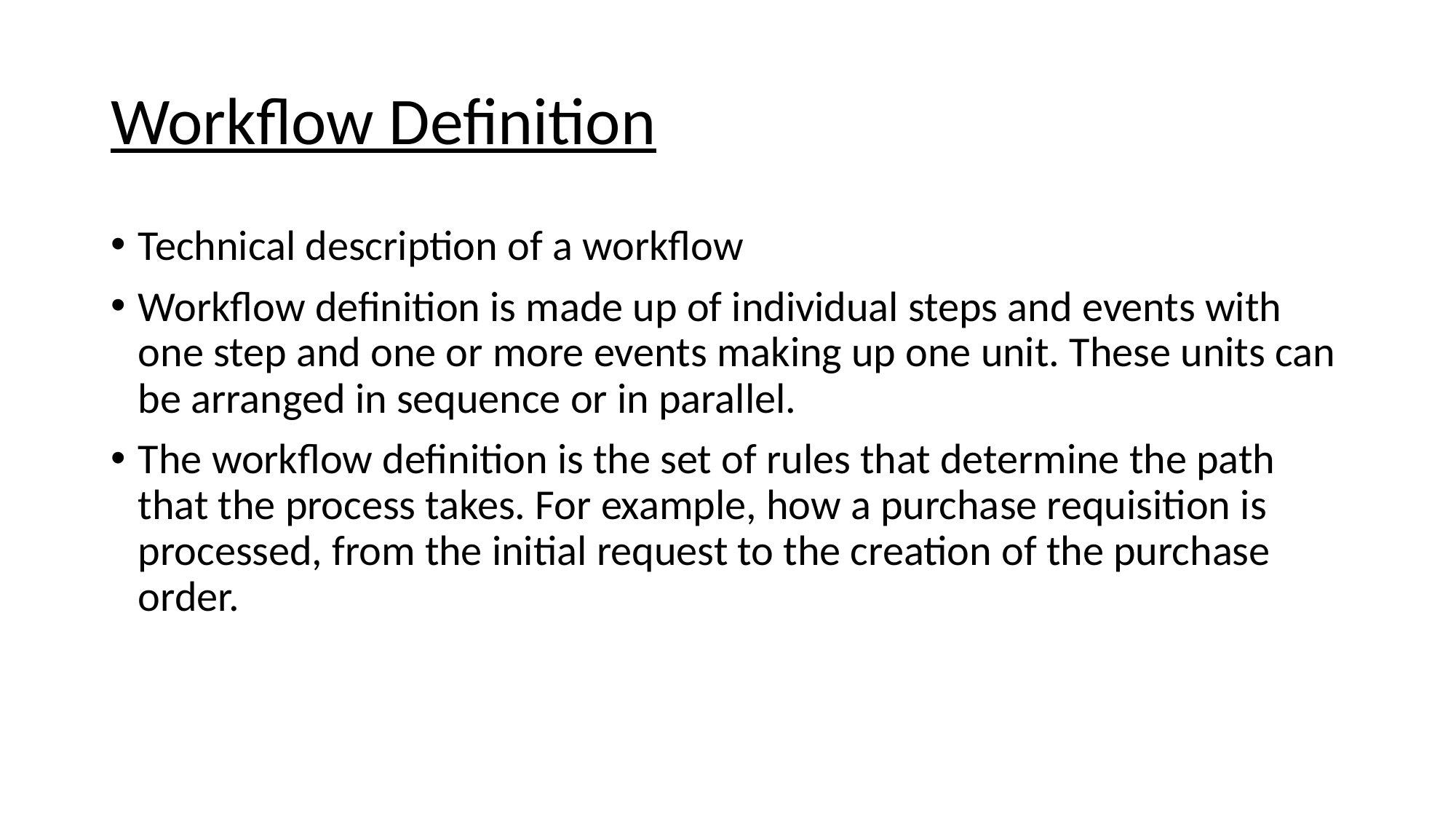

# Workflow Definition
Technical description of a workflow
Workflow definition is made up of individual steps and events with one step and one or more events making up one unit. These units can be arranged in sequence or in parallel.
The workflow definition is the set of rules that determine the path that the process takes. For example, how a purchase requisition is processed, from the initial request to the creation of the purchase order.